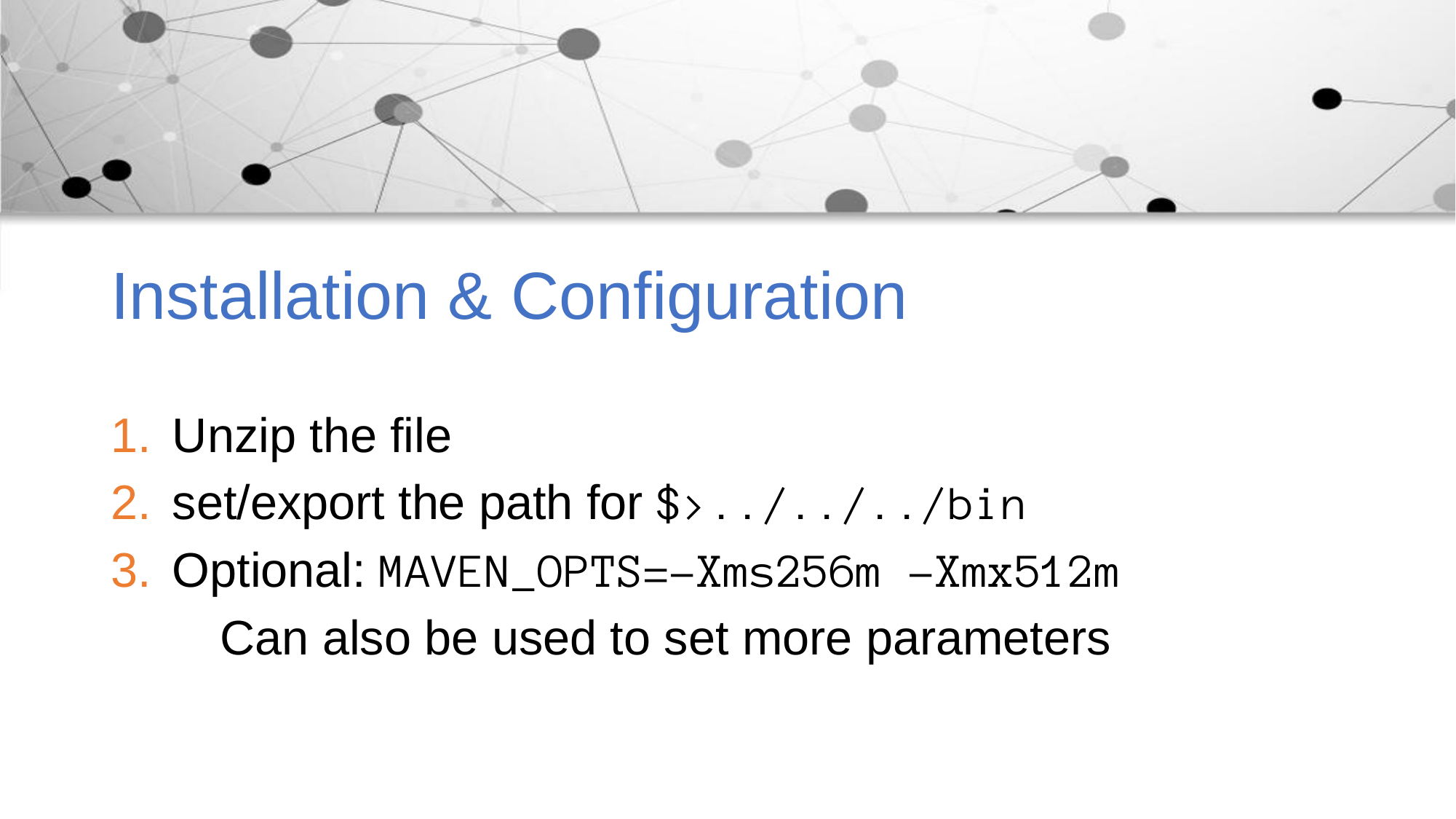

# Installation & Configuration
Unzip the file
set/export the path for $>../../../bin
Optional: MAVEN_OPTS=-Xms256m -Xmx512m
	Can also be used to set more parameters